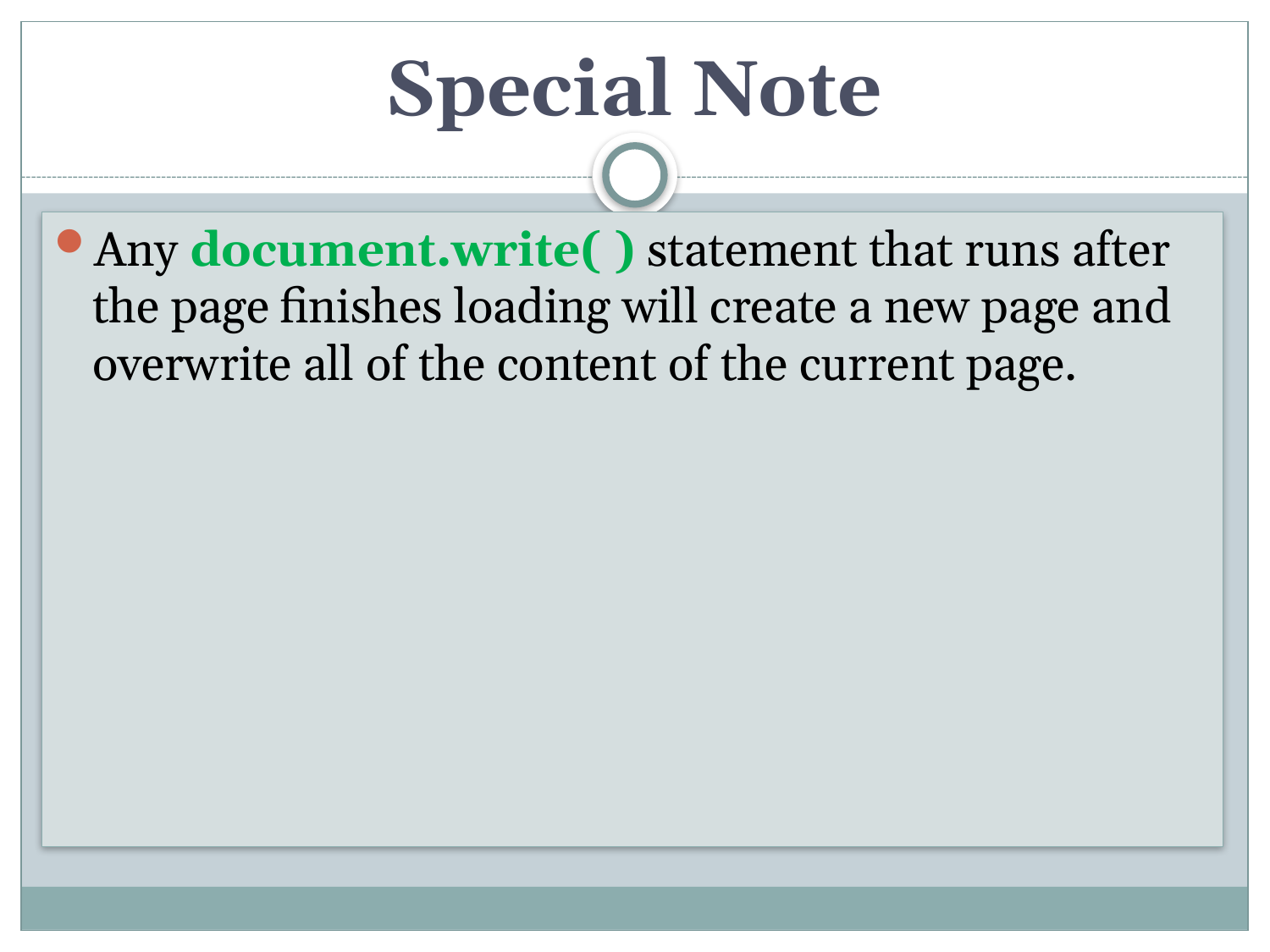

# Special Note
Any document.write( ) statement that runs after the page finishes loading will create a new page and overwrite all of the content of the current page.